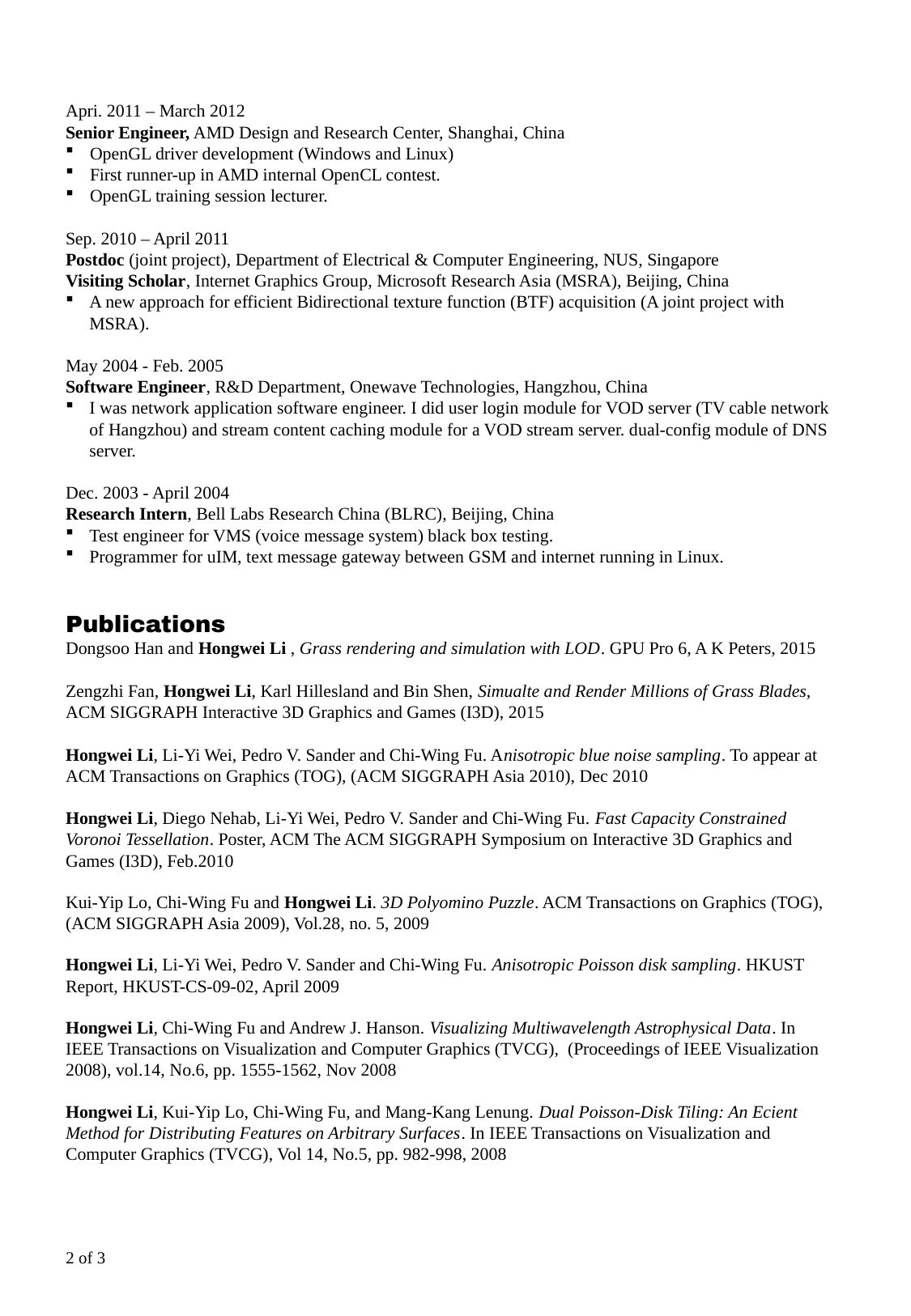

Apri. 2011 – March 2012
Senior Engineer, AMD Design and Research Center, Shanghai, China
OpenGL driver development (Windows and Linux)
First runner-up in AMD internal OpenCL contest.
OpenGL training session lecturer.

Sep. 2010 – April 2011
Postdoc (joint project), Department of Electrical & Computer Engineering, NUS, Singapore
Visiting Scholar, Internet Graphics Group, Microsoft Research Asia (MSRA), Beijing, China
A new approach for efficient Bidirectional texture function (BTF) acquisition (A joint project with MSRA).

May 2004 - Feb. 2005
Software Engineer, R&D Department, Onewave Technologies, Hangzhou, China
I was network application software engineer. I did user login module for VOD server (TV cable network of Hangzhou) and stream content caching module for a VOD stream server. dual-config module of DNS server.

Dec. 2003 - April 2004
Research Intern, Bell Labs Research China (BLRC), Beijing, China
Test engineer for VMS (voice message system) black box testing.
Programmer for uIM, text message gateway between GSM and internet running in Linux.

Publications
Dongsoo Han and Hongwei Li , Grass rendering and simulation with LOD. GPU Pro 6, A K Peters, 2015

Zengzhi Fan, Hongwei Li, Karl Hillesland and Bin Shen, Simualte and Render Millions of Grass Blades,
ACM SIGGRAPH Interactive 3D Graphics and Games (I3D), 2015

Hongwei Li, Li-Yi Wei, Pedro V. Sander and Chi-Wing Fu. Anisotropic blue noise sampling. To appear at ACM Transactions on Graphics (TOG), (ACM SIGGRAPH Asia 2010), Dec 2010

Hongwei Li, Diego Nehab, Li-Yi Wei, Pedro V. Sander and Chi-Wing Fu. Fast Capacity Constrained Voronoi Tessellation. Poster, ACM The ACM SIGGRAPH Symposium on Interactive 3D Graphics and Games (I3D), Feb.2010

Kui-Yip Lo, Chi-Wing Fu and Hongwei Li. 3D Polyomino Puzzle. ACM Transactions on Graphics (TOG), (ACM SIGGRAPH Asia 2009), Vol.28, no. 5, 2009

Hongwei Li, Li-Yi Wei, Pedro V. Sander and Chi-Wing Fu. Anisotropic Poisson disk sampling. HKUST Report, HKUST-CS-09-02, April 2009

Hongwei Li, Chi-Wing Fu and Andrew J. Hanson. Visualizing Multiwavelength Astrophysical Data. In IEEE Transactions on Visualization and Computer Graphics (TVCG),  (Proceedings of IEEE Visualization 2008), vol.14, No.6, pp. 1555-1562, Nov 2008

Hongwei Li, Kui-Yip Lo, Chi-Wing Fu, and Mang-Kang Lenung. Dual Poisson-Disk Tiling: An Ecient Method for Distributing Features on Arbitrary Surfaces. In IEEE Transactions on Visualization and Computer Graphics (TVCG), Vol 14, No.5, pp. 982-998, 2008

2 of 3